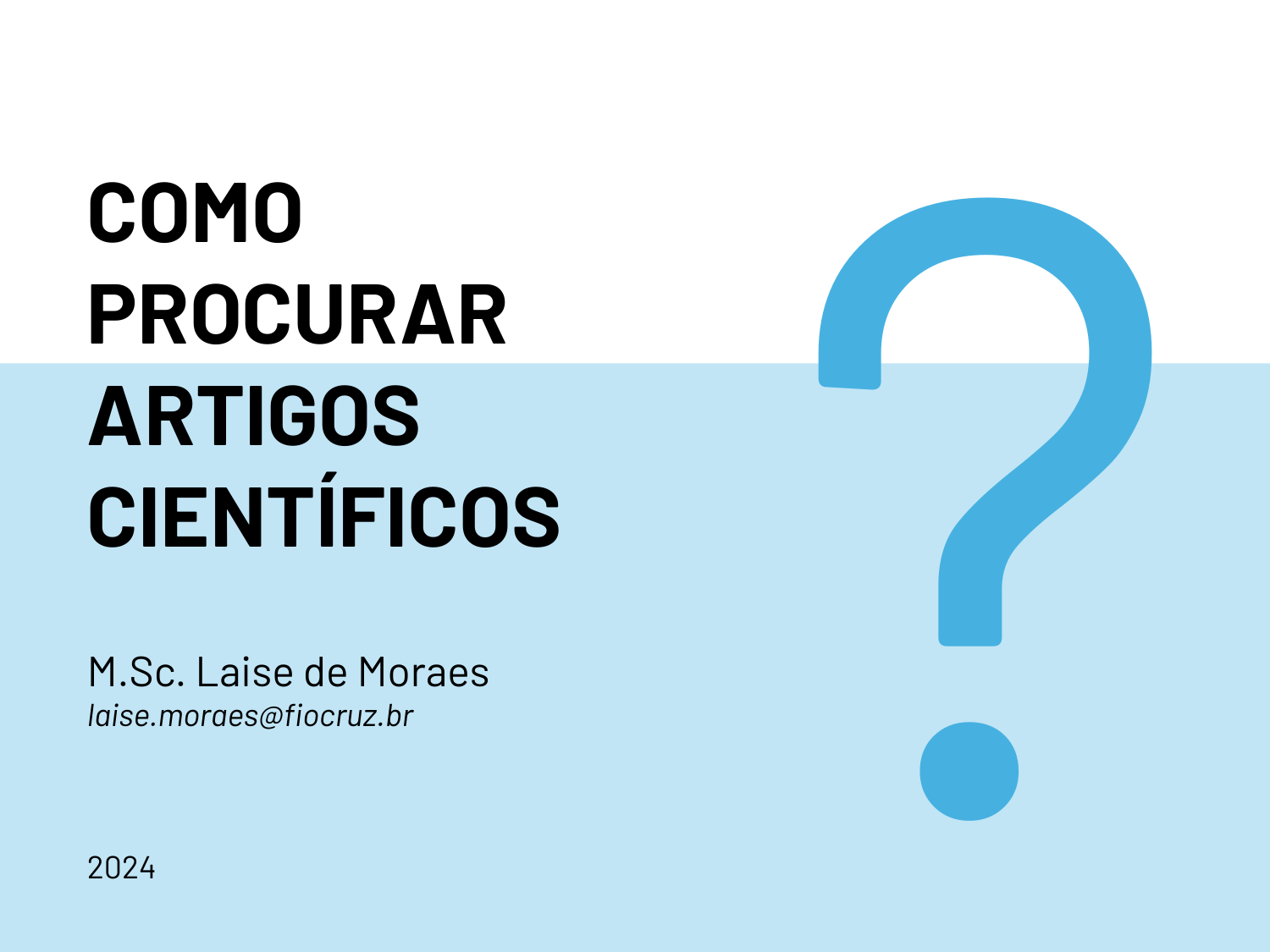

?
COMO PROCURAR ARTIGOS CIENTÍFICOS

M.Sc. Laise de Moraes
laise.moraes@fiocruz.br

2024